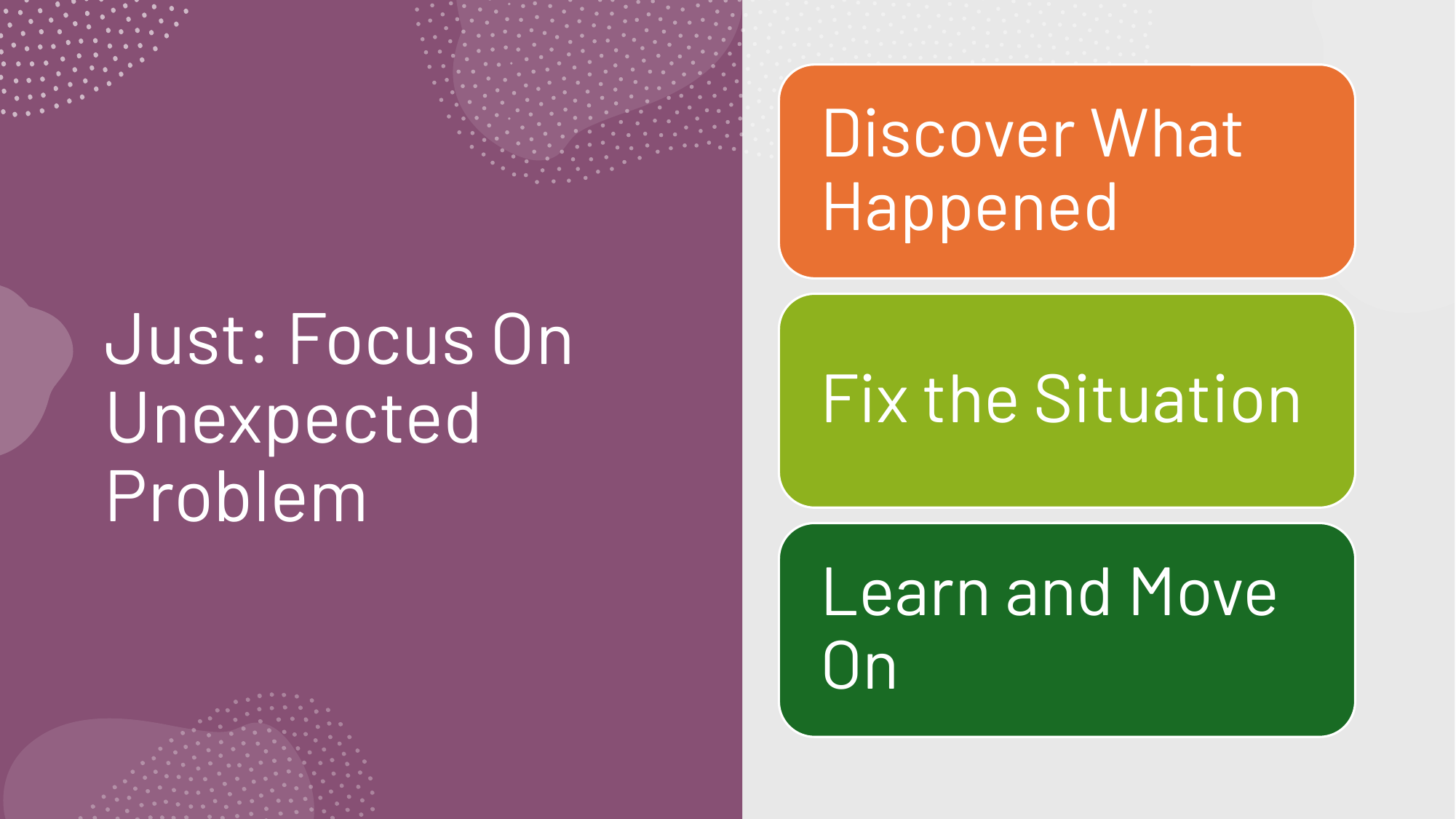

Discover What Happened
Fix the Situation
Learn and Move On
# Just: Focus On Unexpected Problem